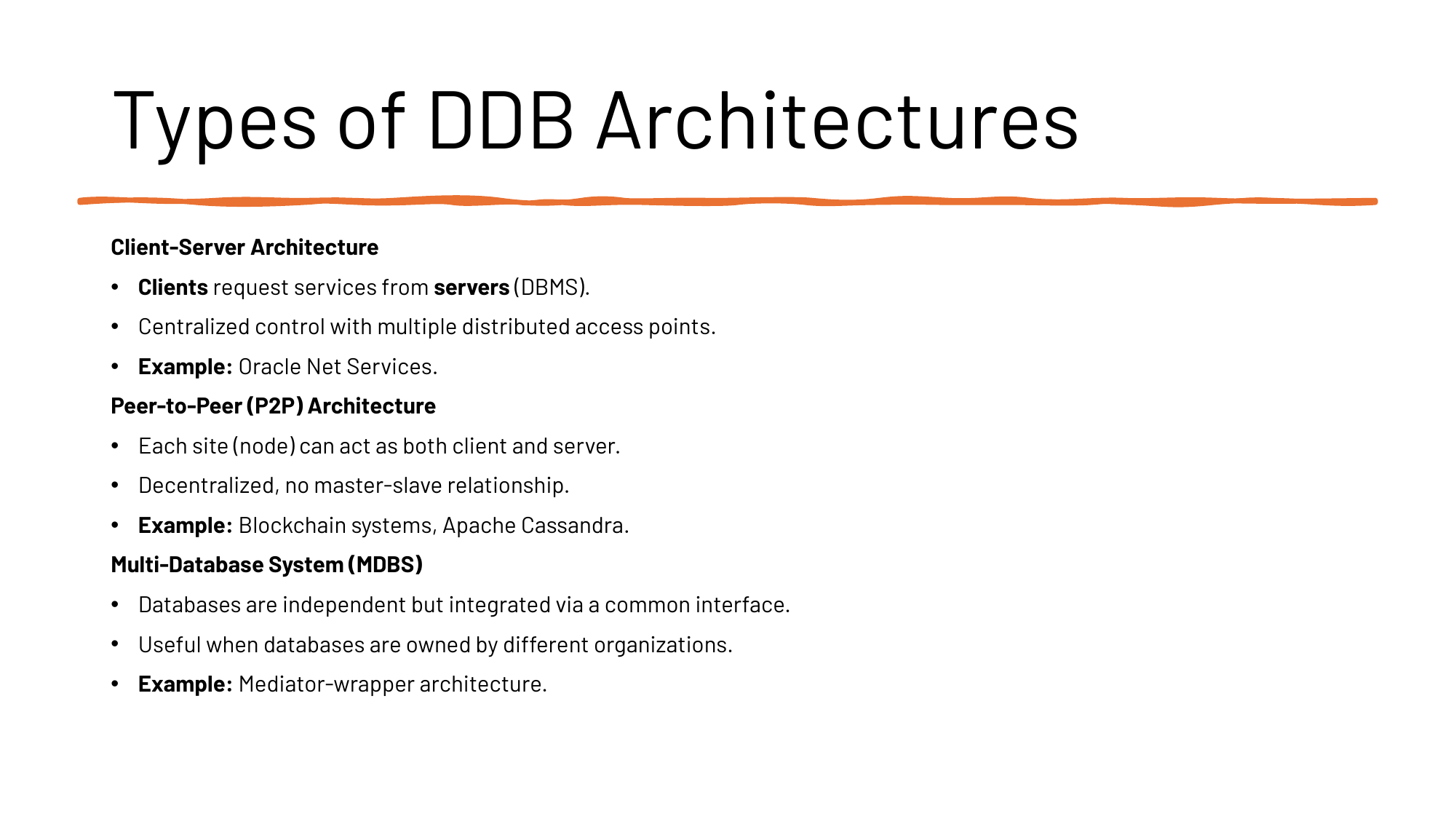

# Types of DDB Architectures

Client-Server Architecture
Clients request services from servers (DBMS).
Centralized control with multiple distributed access points.
Example: Oracle Net Services.
Peer-to-Peer (P2P) Architecture
Each site (node) can act as both client and server.
Decentralized, no master-slave relationship.
Example: Blockchain systems, Apache Cassandra.
Multi-Database System (MDBS)
Databases are independent but integrated via a common interface.
Useful when databases are owned by different organizations.
Example: Mediator-wrapper architecture.